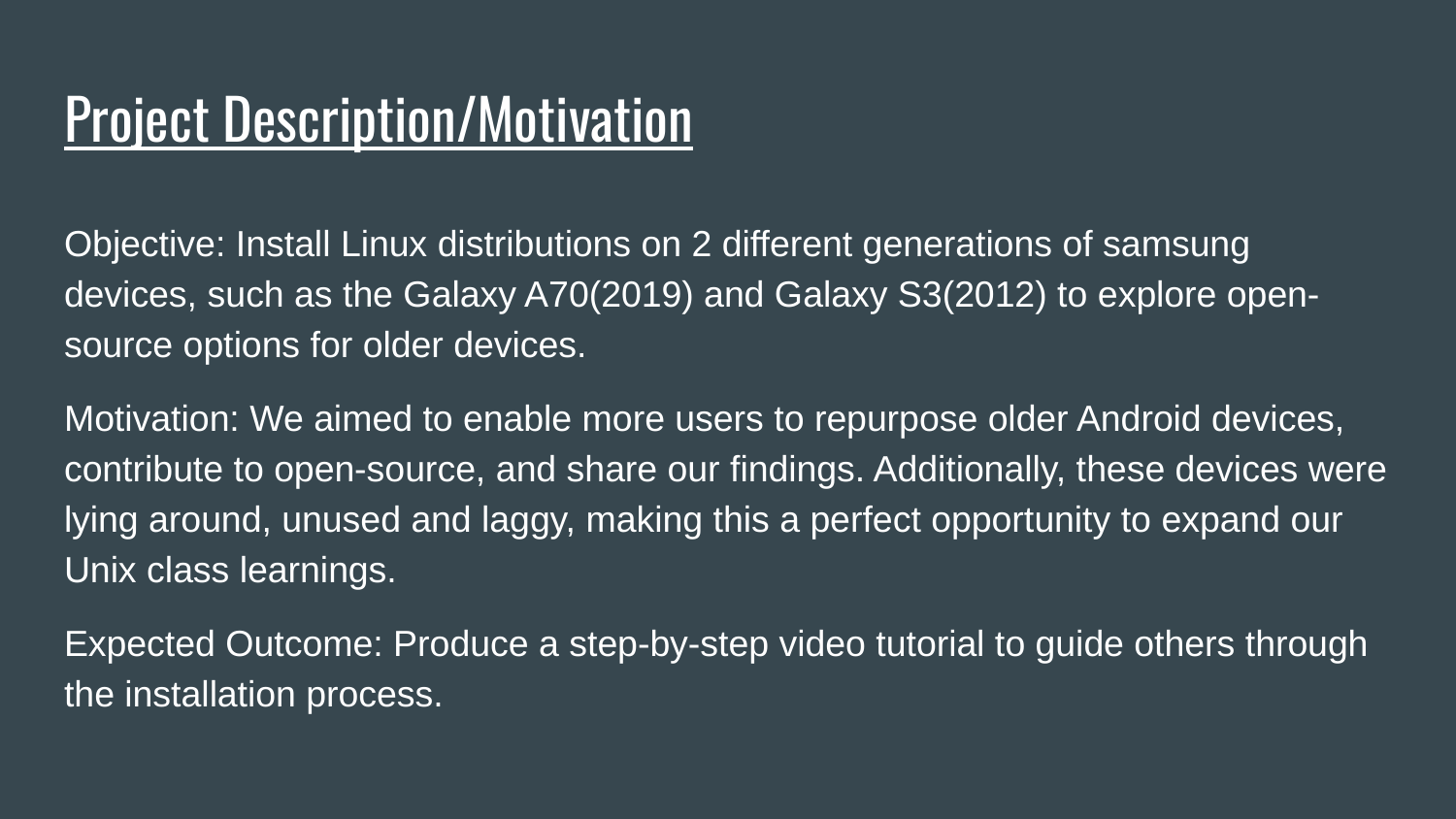

# Project Description/Motivation
Objective: Install Linux distributions on 2 different generations of samsung devices, such as the Galaxy A70(2019) and Galaxy S3(2012) to explore open-source options for older devices.
Motivation: We aimed to enable more users to repurpose older Android devices, contribute to open-source, and share our findings. Additionally, these devices were lying around, unused and laggy, making this a perfect opportunity to expand our Unix class learnings.
Expected Outcome: Produce a step-by-step video tutorial to guide others through the installation process.